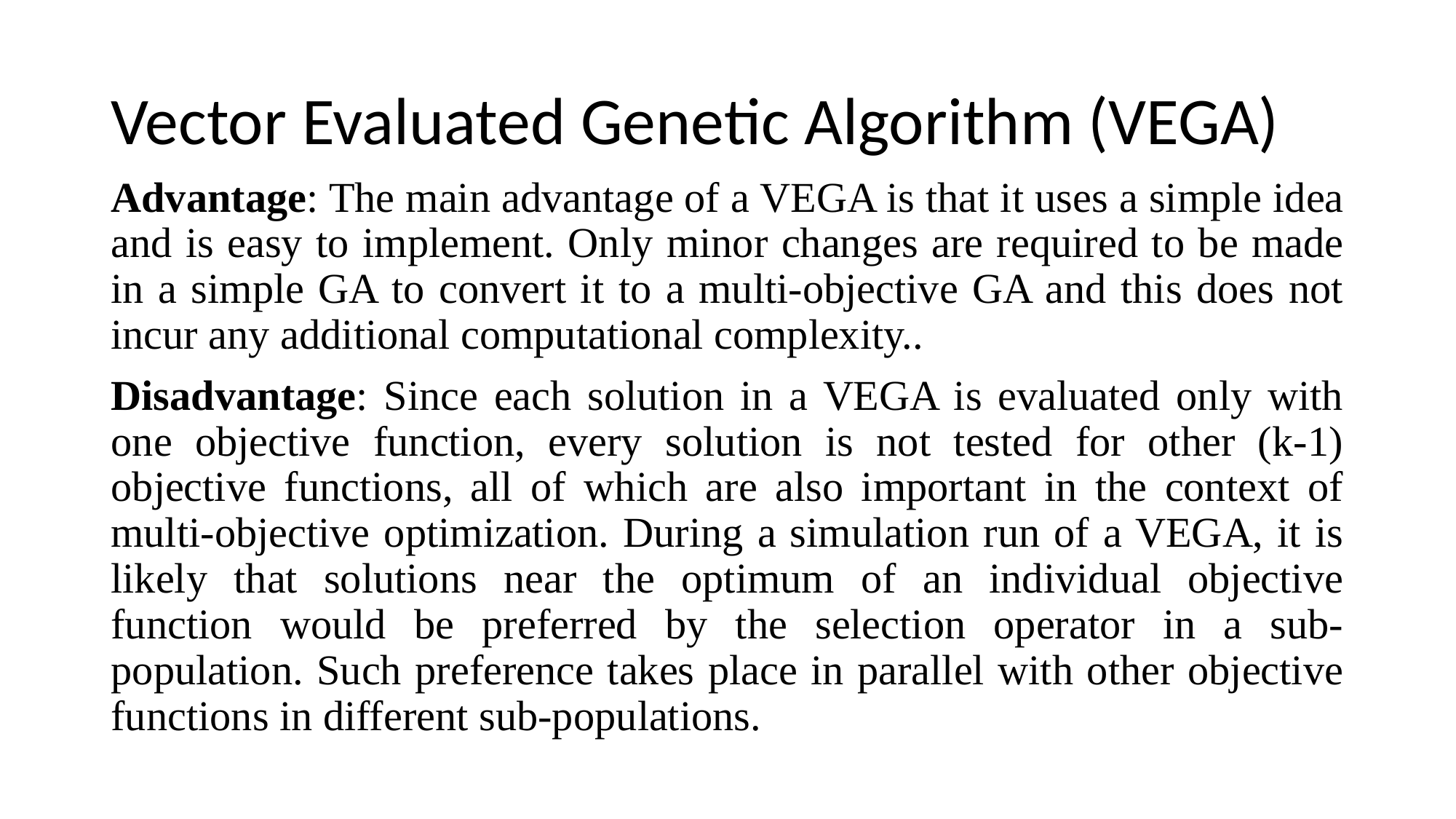

# Vector Evaluated Genetic Algorithm (VEGA)
Advantage: The main advantage of a VEGA is that it uses a simple idea and is easy to implement. Only minor changes are required to be made in a simple GA to convert it to a multi-objective GA and this does not incur any additional computational complexity..
Disadvantage: Since each solution in a VEGA is evaluated only with one objective function, every solution is not tested for other (k-1) objective functions, all of which are also important in the context of multi-objective optimization. During a simulation run of a VEGA, it is likely that solutions near the optimum of an individual objective function would be preferred by the selection operator in a sub-population. Such preference takes place in parallel with other objective functions in different sub-populations.